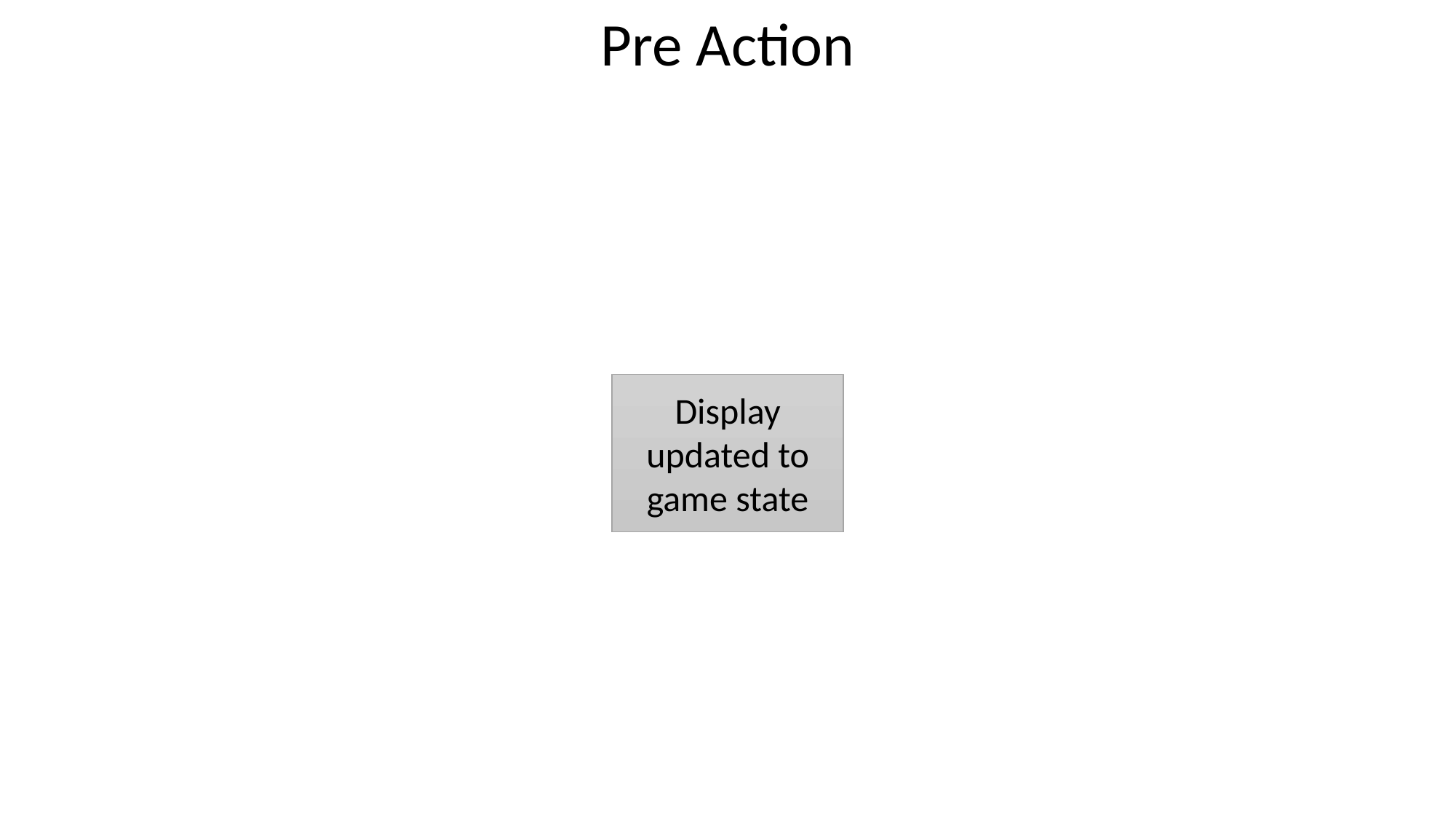

Pre Action
Display updated to game state